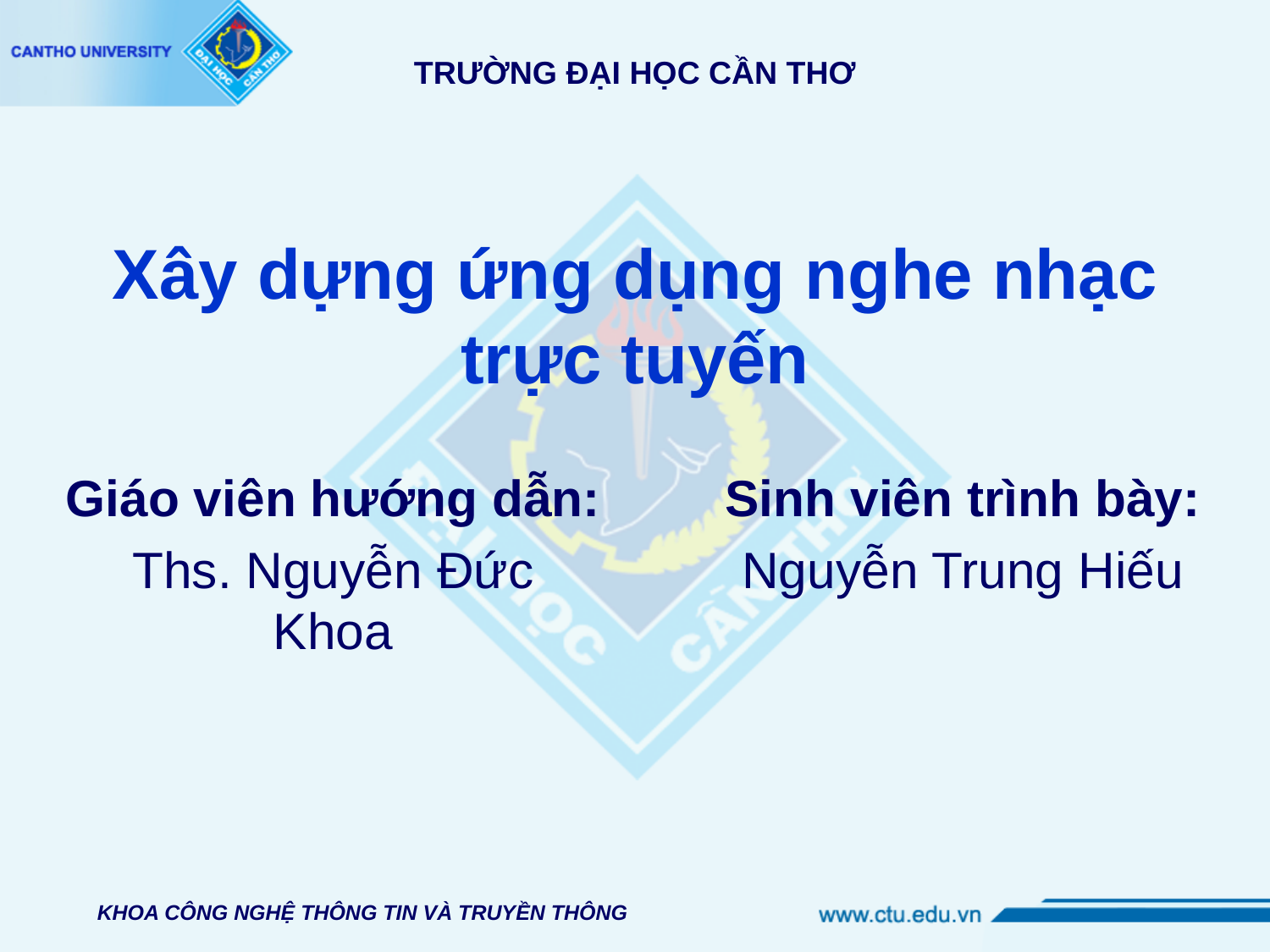

TRƯỜNG ĐẠI HỌC CẦN THƠ
# Xây dựng ứng dụng nghe nhạc trực tuyến
Giáo viên hướng dẫn:
Ths. Nguyễn Đức Khoa
Sinh viên trình bày:
Nguyễn Trung Hiếu
KHOA CÔNG NGHỆ THÔNG TIN VÀ TRUYỀN THÔNG